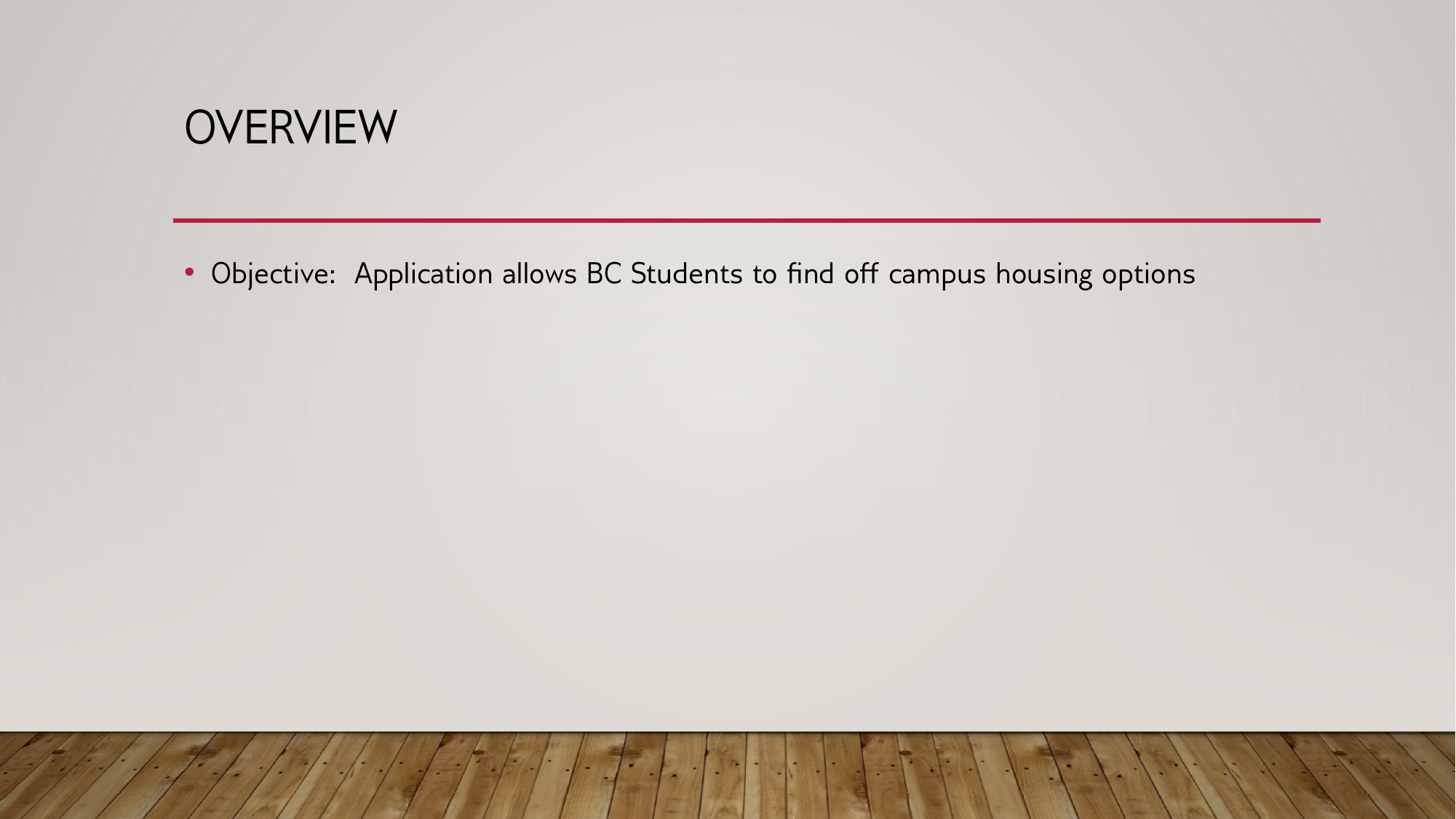

# Overview
Objective:  Application allows BC Students to find off campus housing options